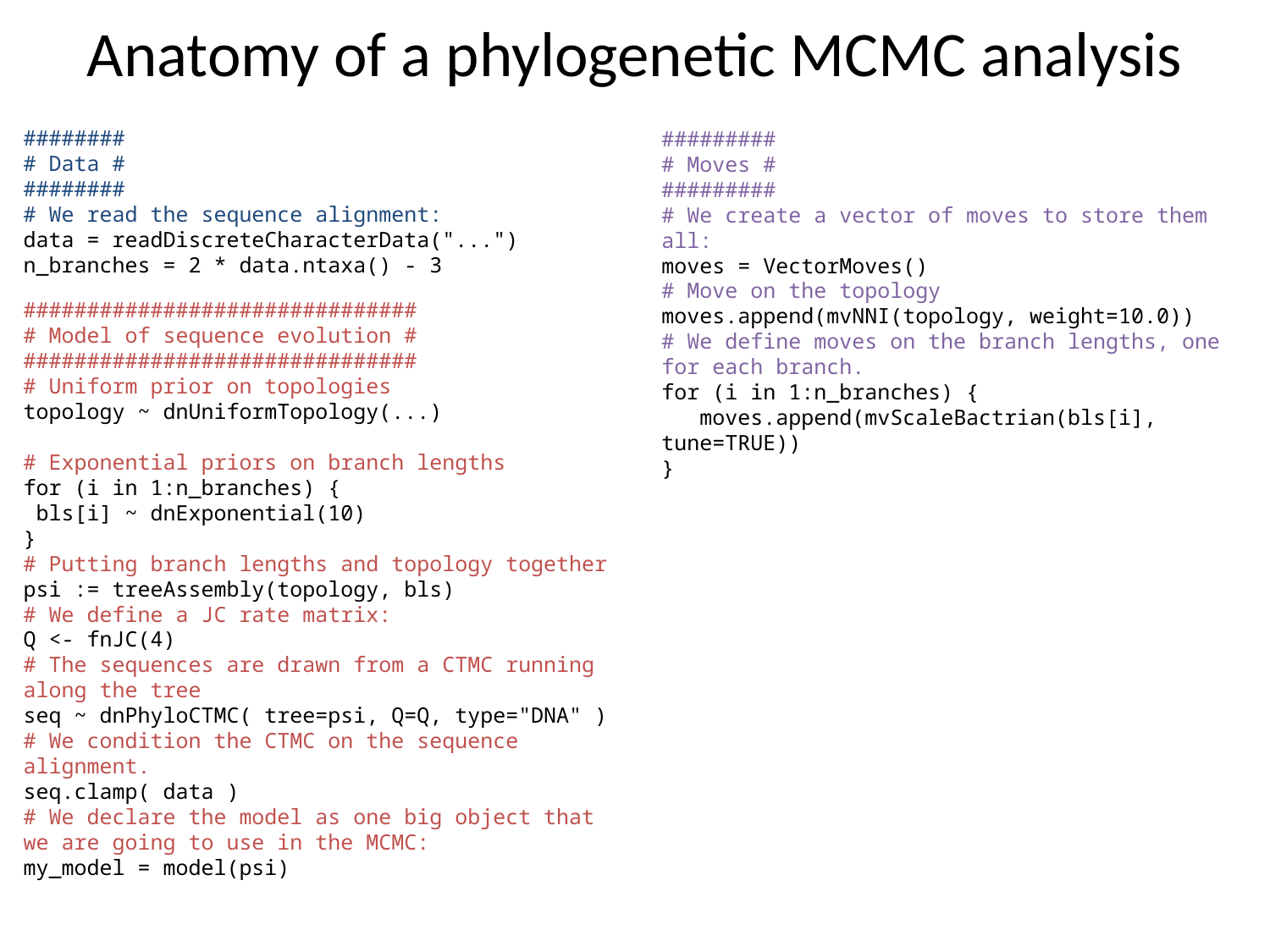

# Anatomy of a phylogenetic MCMC analysis
########
# Data #
########
# We read the sequence alignment:
data = readDiscreteCharacterData("...")
n_branches = 2 * data.ntaxa() - 3
#########
# Moves #
#########
# We create a vector of moves to store them all:
moves = VectorMoves()
# Move on the topology
moves.append(mvNNI(topology, weight=10.0))
# We define moves on the branch lengths, one for each branch.
for (i in 1:n_branches) {
   moves.append(mvScaleBactrian(bls[i], tune=TRUE))
}
###############################
# Model of sequence evolution #
###############################
# Uniform prior on topologies
topology ~ dnUniformTopology(...)

# Exponential priors on branch lengths
for (i in 1:n_branches) {
 bls[i] ~ dnExponential(10)
}
# Putting branch lengths and topology together
psi := treeAssembly(topology, bls)
# We define a JC rate matrix:
Q <- fnJC(4)
# The sequences are drawn from a CTMC running along the tree
seq ~ dnPhyloCTMC( tree=psi, Q=Q, type="DNA" )
# We condition the CTMC on the sequence alignment.
seq.clamp( data )
# We declare the model as one big object that we are going to use in the MCMC:
my_model = model(psi)